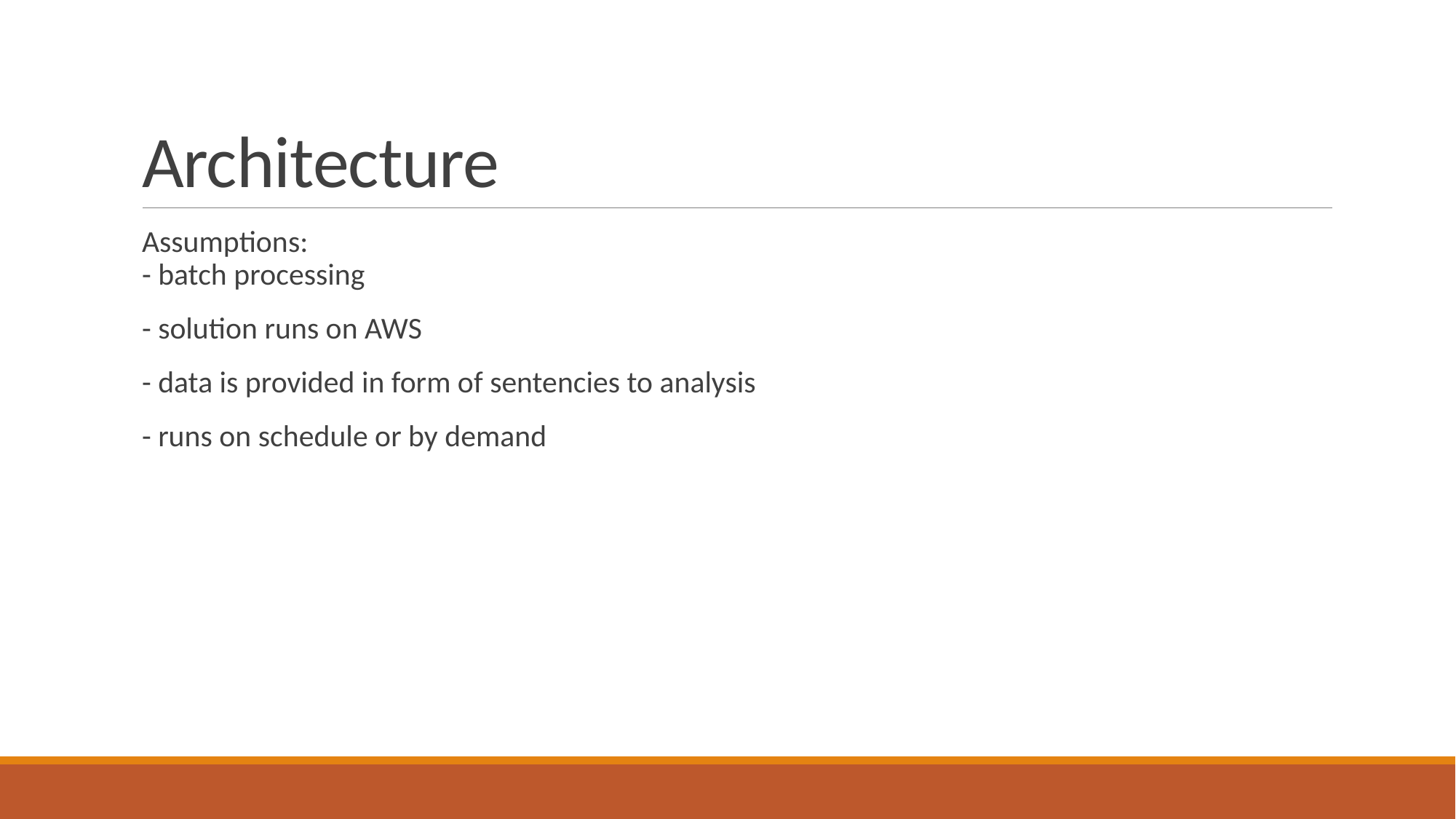

# Architecture
Assumptions:
- batch processing
- solution runs on AWS
- data is provided in form of sentencies to analysis
- runs on schedule or by demand